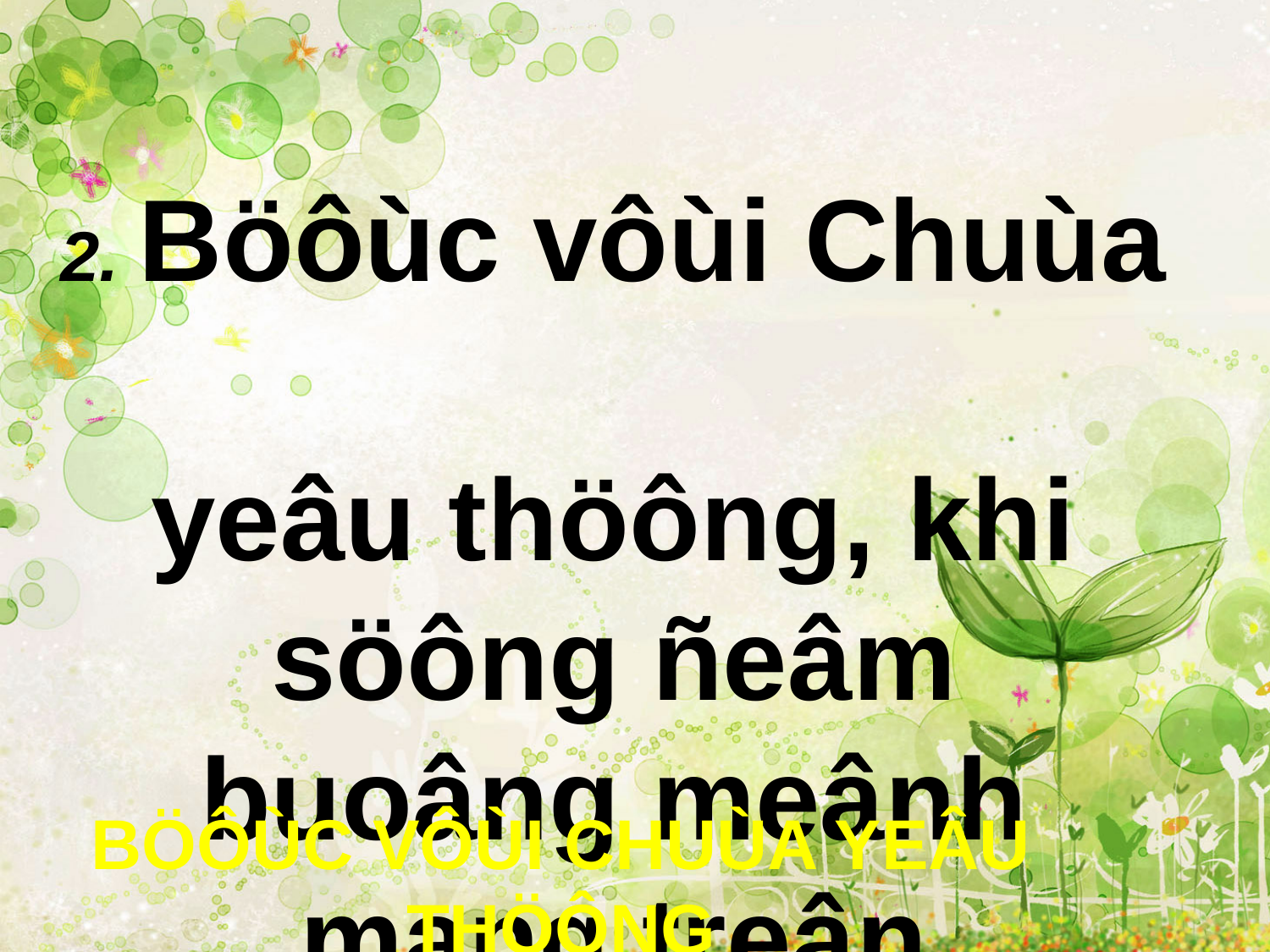

2. Böôùc vôùi Chuùa
yeâu thöông, khi söông ñeâm buoâng meânh mang treân ñöôøng.
BÖÔÙC VÔÙI CHUÙA YEÂU THÖÔNG